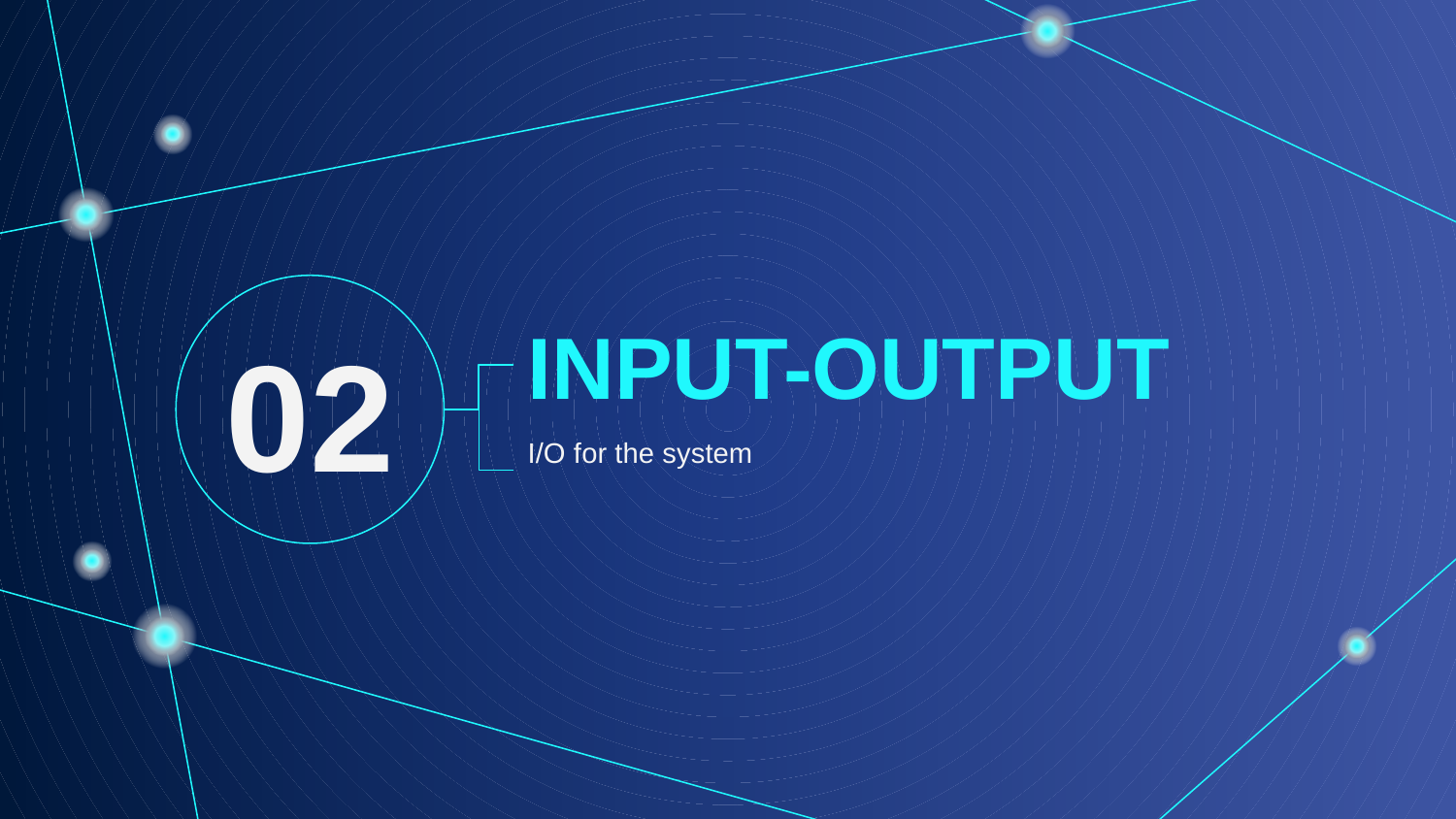

# INPUT-OUTPUT
02
I/O for the system